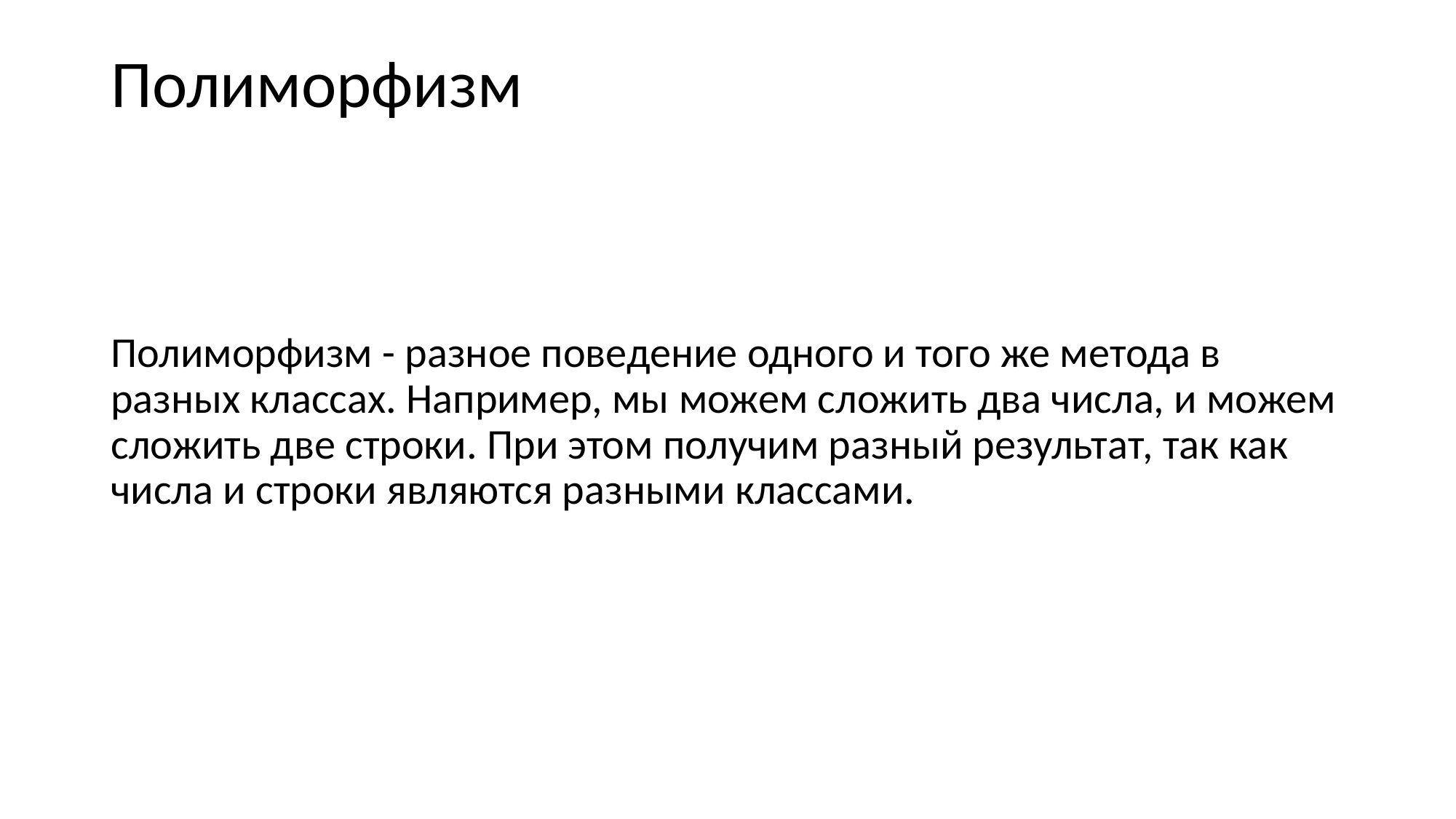

# Полиморфизм

Полиморфизм - разное поведение одного и того же метода в разных классах. Например, мы можем сложить два числа, и можем сложить две строки. При этом получим разный результат, так как числа и строки являются разными классами.